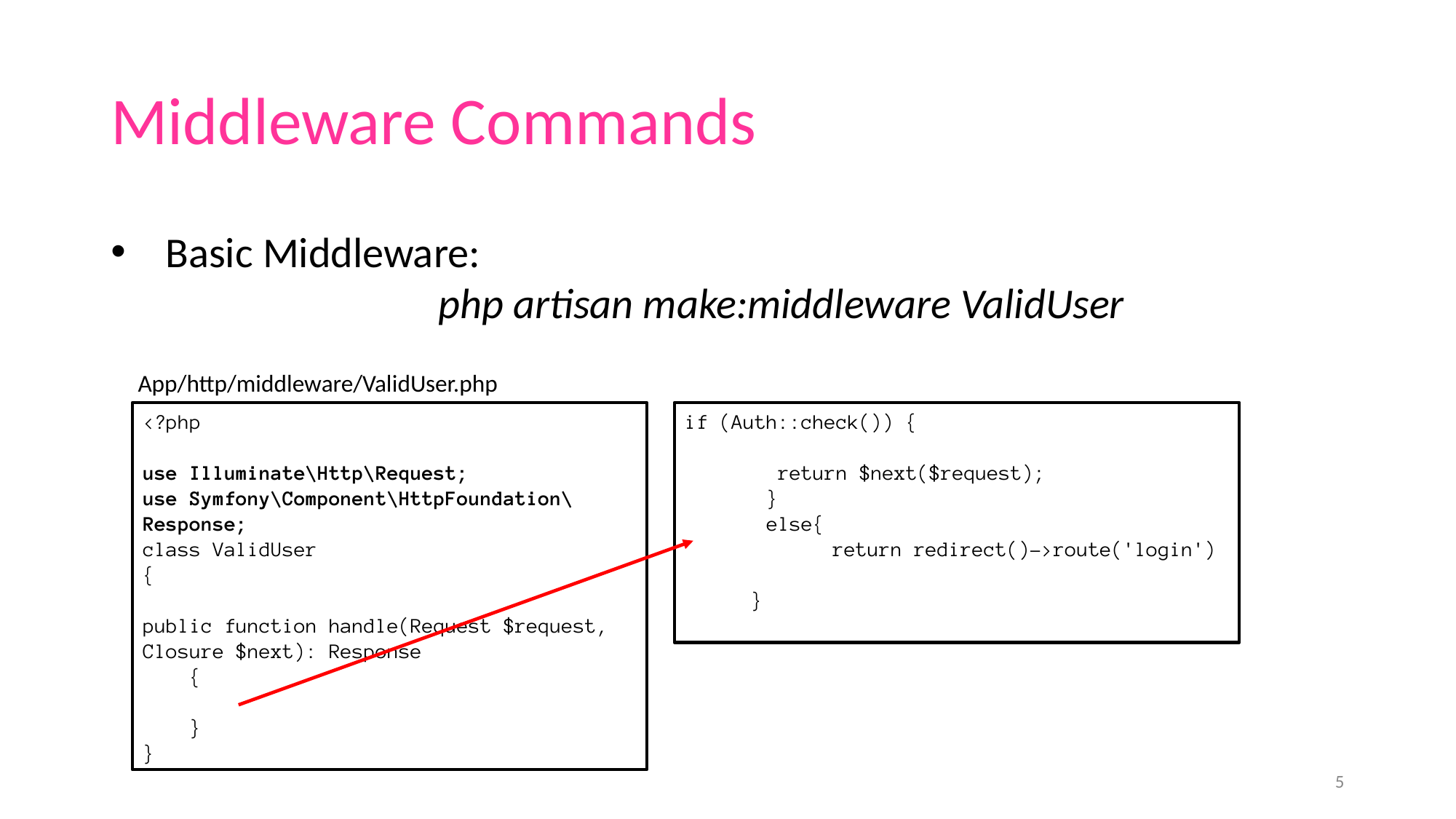

# Middleware Commands
Basic Middleware:
			php artisan make:middleware ValidUser

App/http/middleware/ValidUser.php
<?php
use Illuminate\Http\Request;
use Symfony\Component\HttpFoundation\Response;
class ValidUser
{

public function handle(Request $request, Closure $next): Response
    {

    }
}
if (Auth::check()) {

        return $next($request);
       }
       else{
        return redirect()->route('login')
 }

5